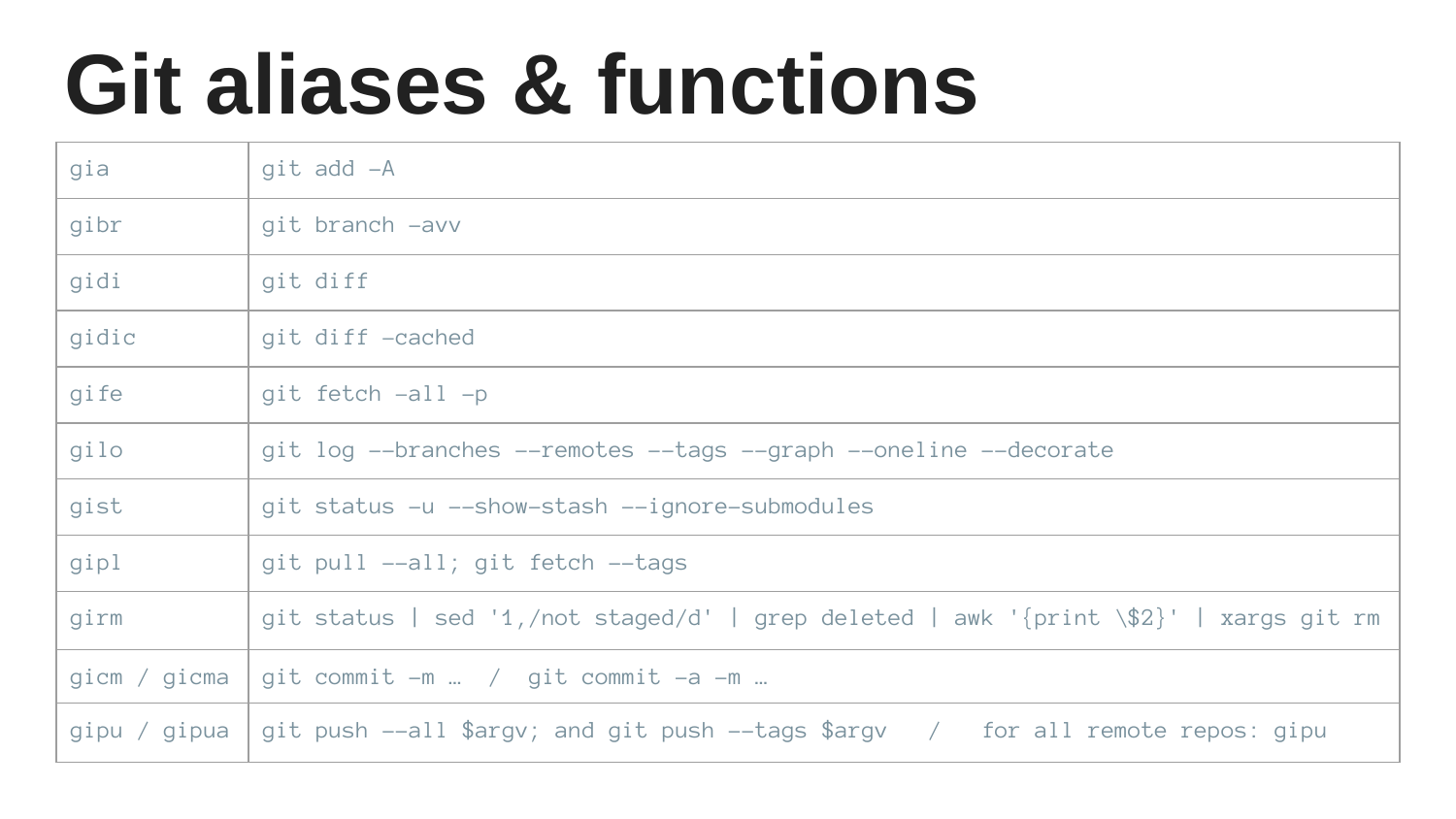

# Git aliases & functions
| gia | git add -A |
| --- | --- |
| gibr | git branch -avv |
| gidi | git diff |
| gidic | git diff –cached |
| gife | git fetch –all -p |
| gilo | git log --branches --remotes --tags --graph --oneline --decorate |
| gist | git status -u --show-stash --ignore-submodules |
| gipl | git pull --all; git fetch --tags |
| girm | git status | sed '1,/not staged/d' | grep deleted | awk '{print \$2}' | xargs git rm |
| gicm / gicma | git commit -m … / git commit -a -m … |
| gipu / gipua | git push --all $argv; and git push --tags $argv / for all remote repos: gipu |